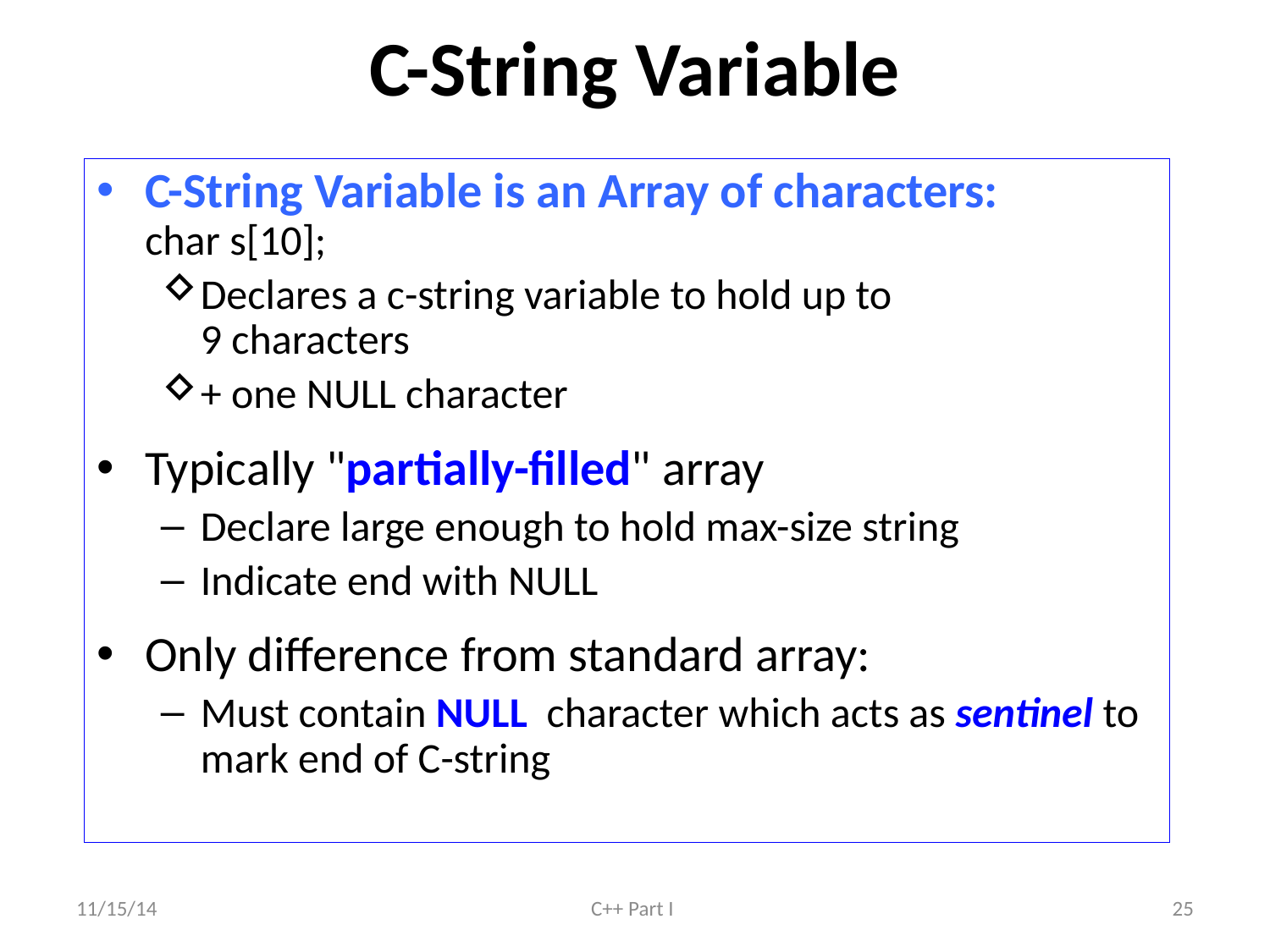

# C-String Variable
C-String Variable is an Array of characters:
char s[10];
Declares a c-string variable to hold up to
9 characters
+ one NULL character
Typically "partially-filled" array
Declare large enough to hold max-size string
Indicate end with NULL
Only difference from standard array:
Must contain NULL  character which acts as sentinel to mark end of C-string
11/15/14
C++ Part I
25